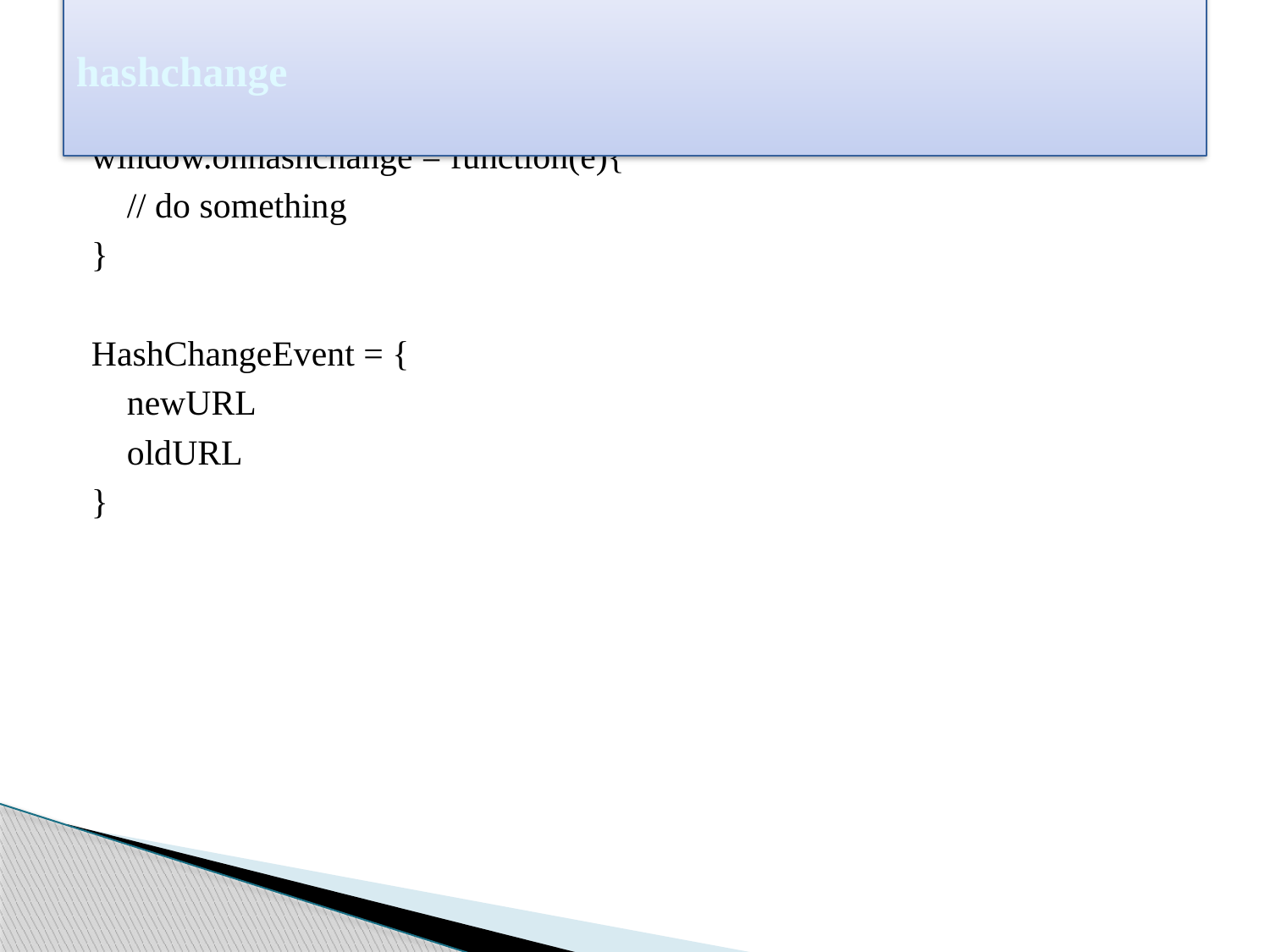

# hashchange
window.onhashchange = function(e){
	// do something
}

HashChangeEvent = {
	newURL
	oldURL
}